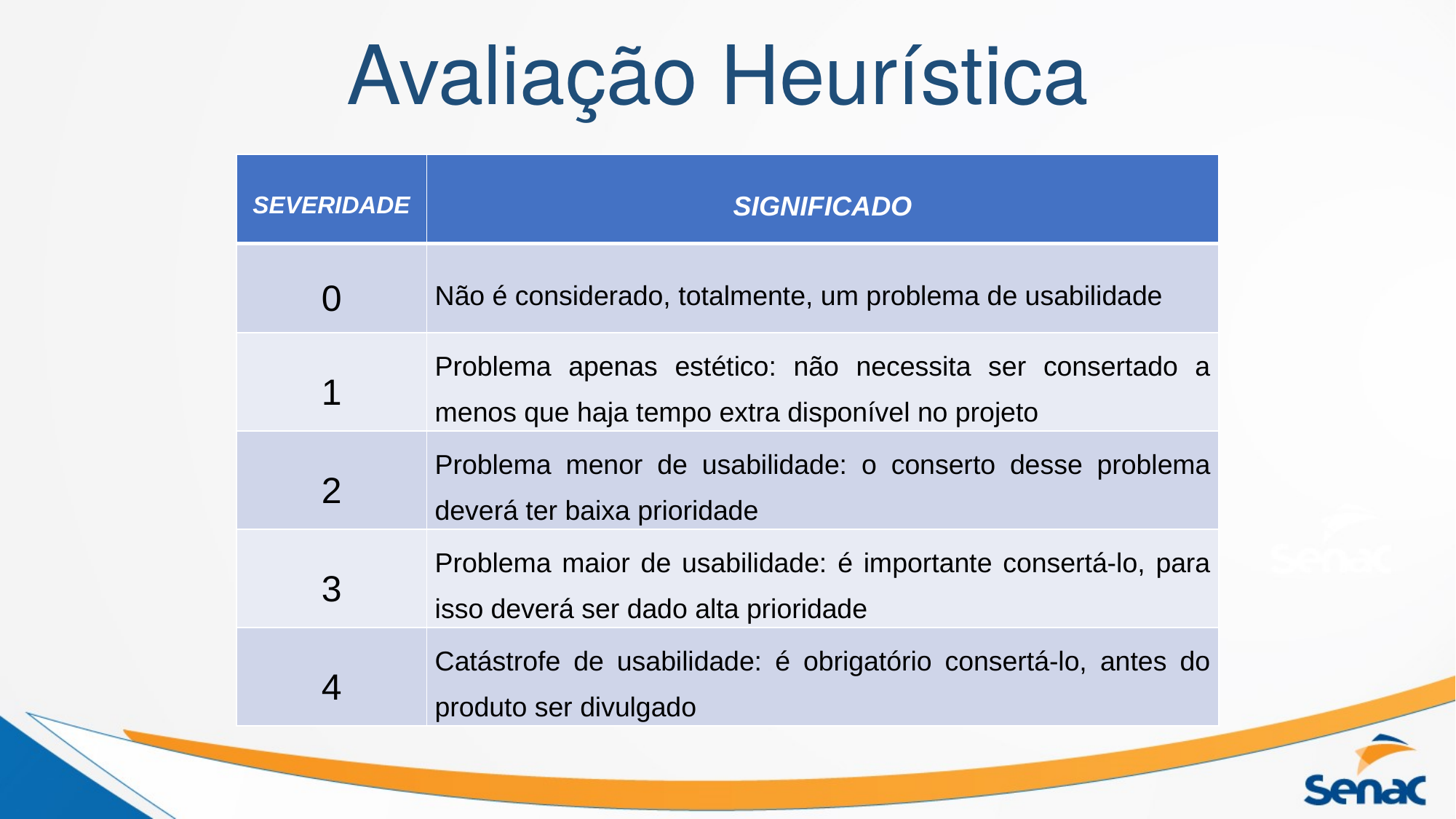

# Avaliação Heurística
| SEVERIDADE | SIGNIFICADO |
| --- | --- |
| 0 | Não é considerado, totalmente, um problema de usabilidade |
| 1 | Problema apenas estético: não necessita ser consertado a menos que haja tempo extra disponível no projeto |
| 2 | Problema menor de usabilidade: o conserto desse problema deverá ter baixa prioridade |
| 3 | Problema maior de usabilidade: é importante consertá-lo, para isso deverá ser dado alta prioridade |
| 4 | Catástrofe de usabilidade: é obrigatório consertá-lo, antes do produto ser divulgado |